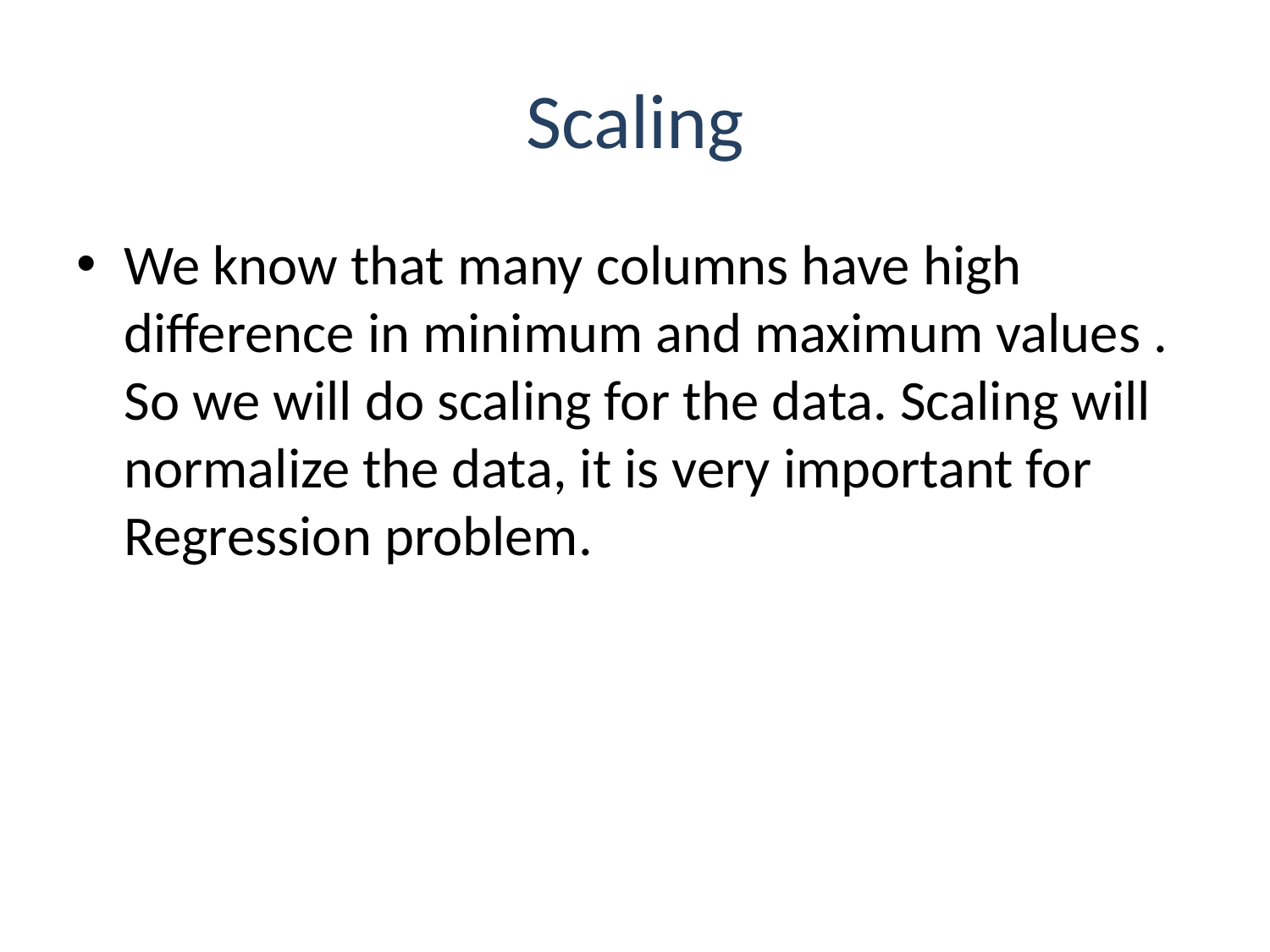

# Scaling
We know that many columns have high difference in minimum and maximum values . So we will do scaling for the data. Scaling will normalize the data, it is very important for Regression problem.